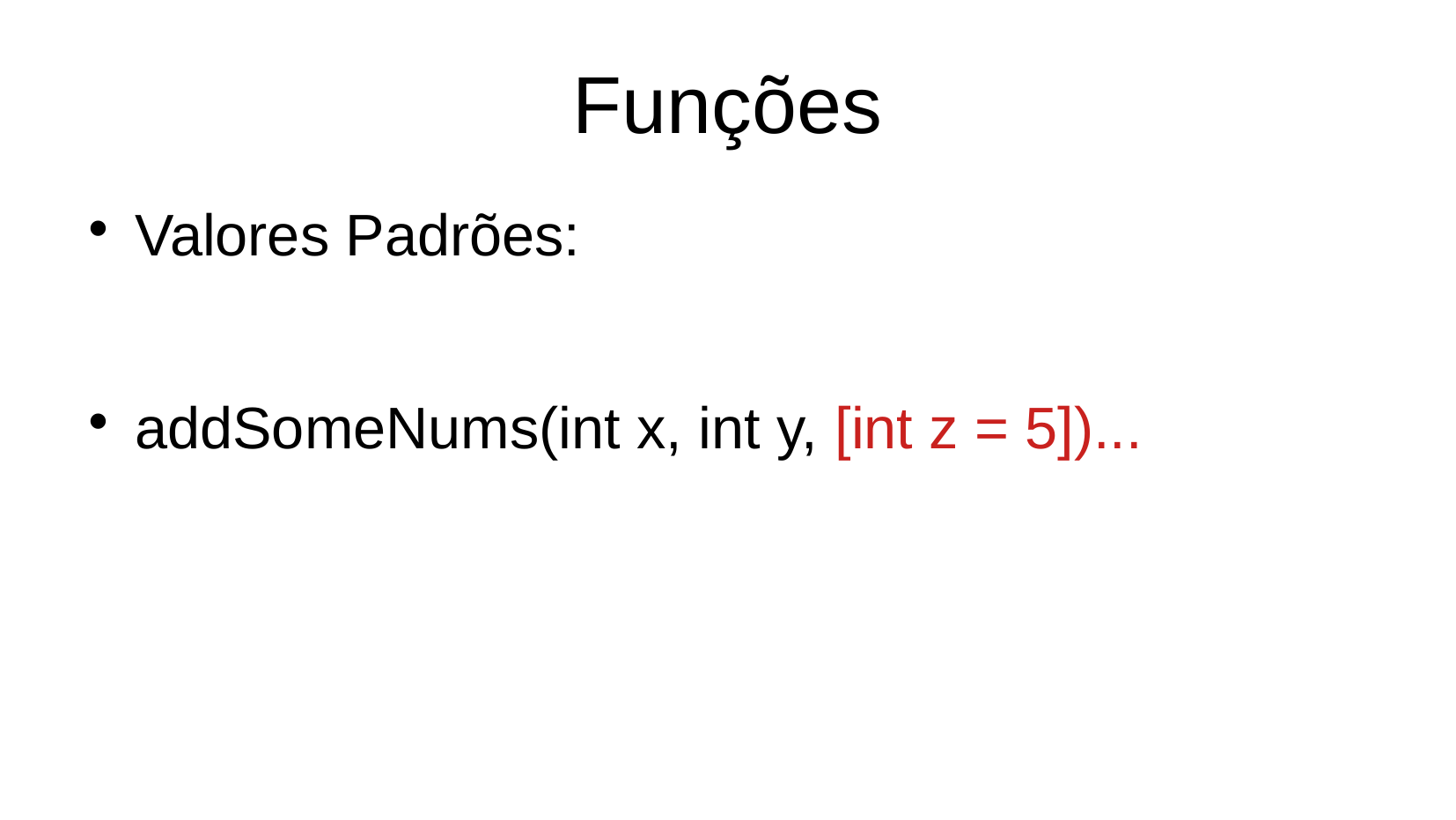

Funções
Valores Padrões:

addSomeNums(int x, int y, [int z = 5])...